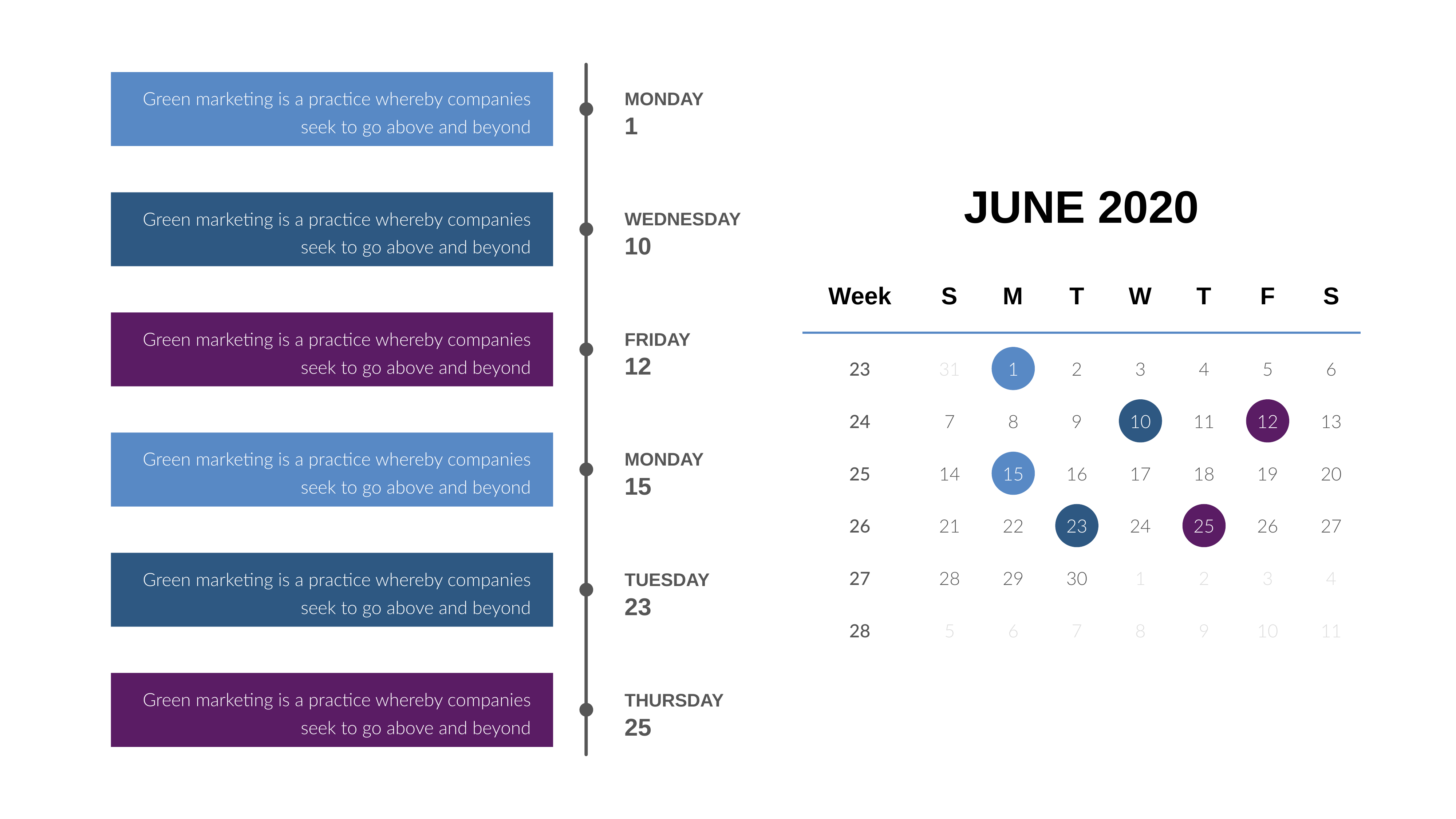

MONDAY
1
Green marketing is a practice whereby companies seek to go above and beyond

JUNE 2020

WEDNESDAY
10
Green marketing is a practice whereby companies seek to go above and beyond

Week
S
M
T
W
T
F
S

FRIDAY
12
Green marketing is a practice whereby companies seek to go above and beyond

23
31
1
2
3
4
5
6

24
7
8
9
10
11
12
13

MONDAY
15
Green marketing is a practice whereby companies seek to go above and beyond

25
14
15
16
17
18
19
20

26
21
22
23
24
25
26
27

TUESDAY
23
Green marketing is a practice whereby companies seek to go above and beyond
27
28
29
30
1
2
3
4

28
5
6
7
8
9
10
11

THURSDAY
25
Green marketing is a practice whereby companies seek to go above and beyond